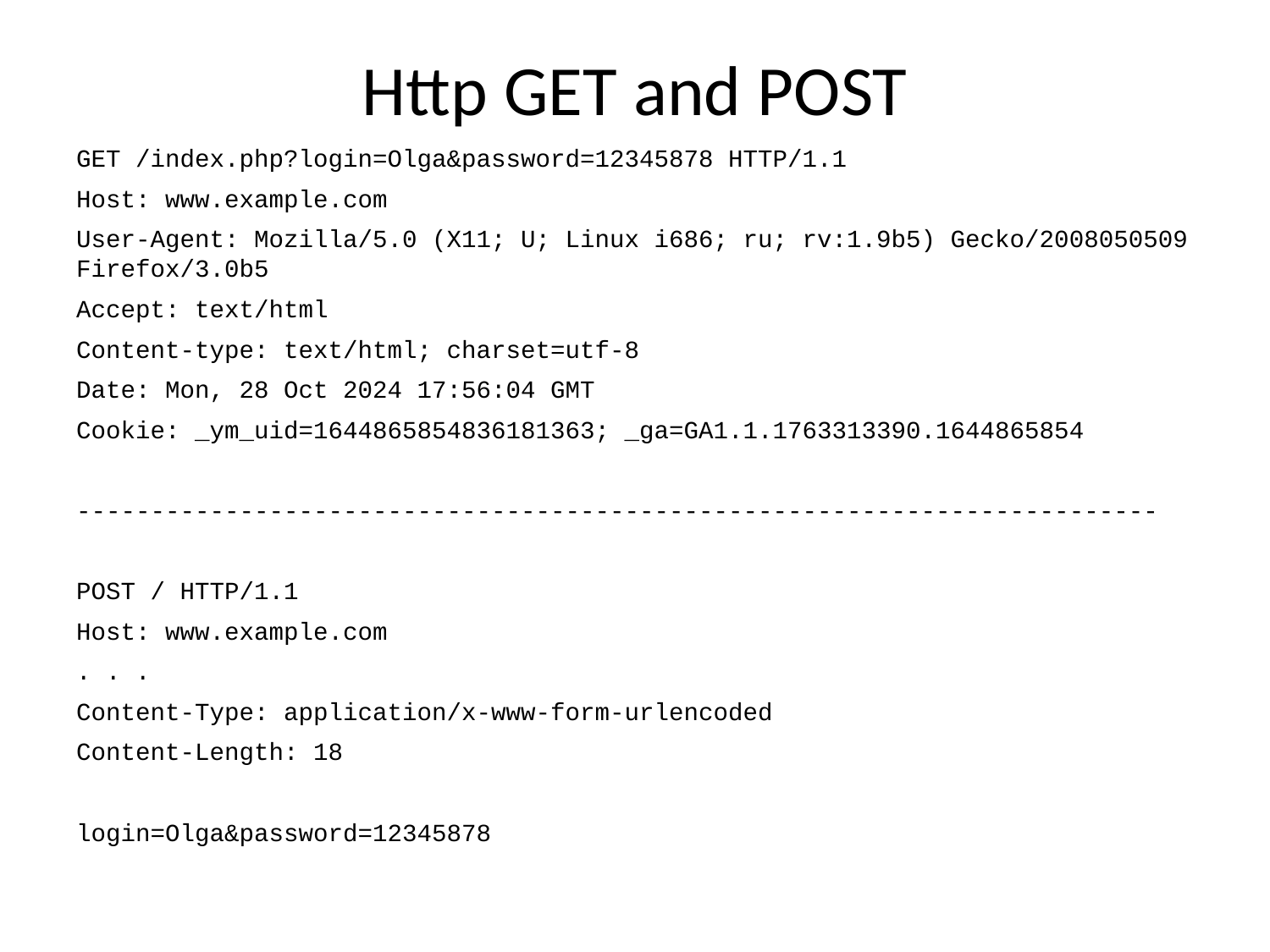

# Http GET and POST
GET /index.php?login=Olga&password=12345878 HTTP/1.1
Host: www.example.com
User-Agent: Mozilla/5.0 (X11; U; Linux i686; ru; rv:1.9b5) Gecko/2008050509 Firefox/3.0b5
Accept: text/html
Content-type: text/html; charset=utf-8
Date: Mon, 28 Oct 2024 17:56:04 GMT
Cookie: _ym_uid=1644865854836181363; _ga=GA1.1.1763313390.1644865854

-------------------------------------------------------------------------

POST / HTTP/1.1
Host: www.example.com
. . .
Content-Type: application/x-www-form-urlencoded
Content-Length: 18

login=Olga&password=12345878